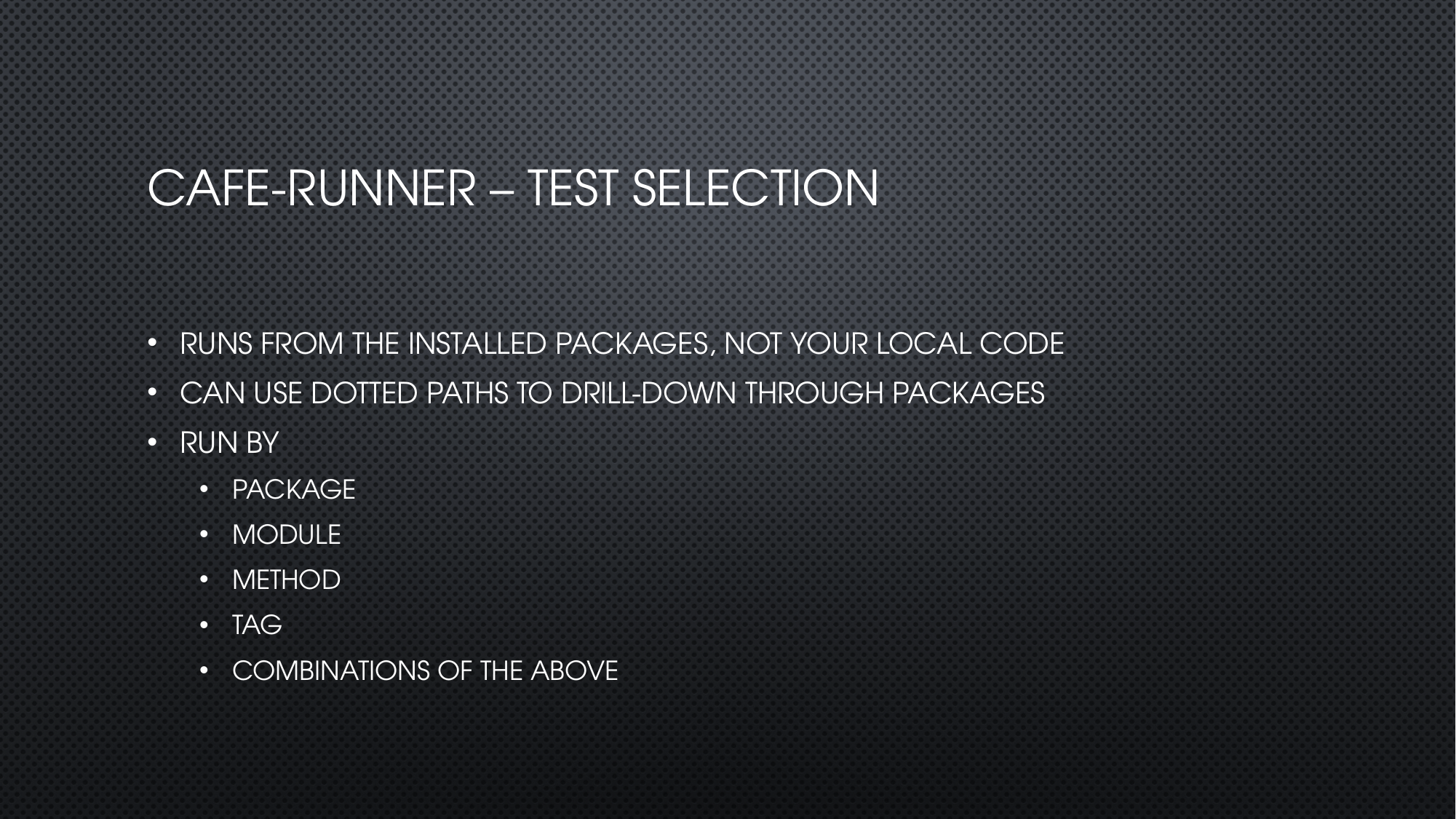

# cafe-runner – Test Selection
Runs from the installed packages, not your local code
Can use dotted paths to drill-down through packages
Run by
Package
Module
Method
Tag
Combinations of the above